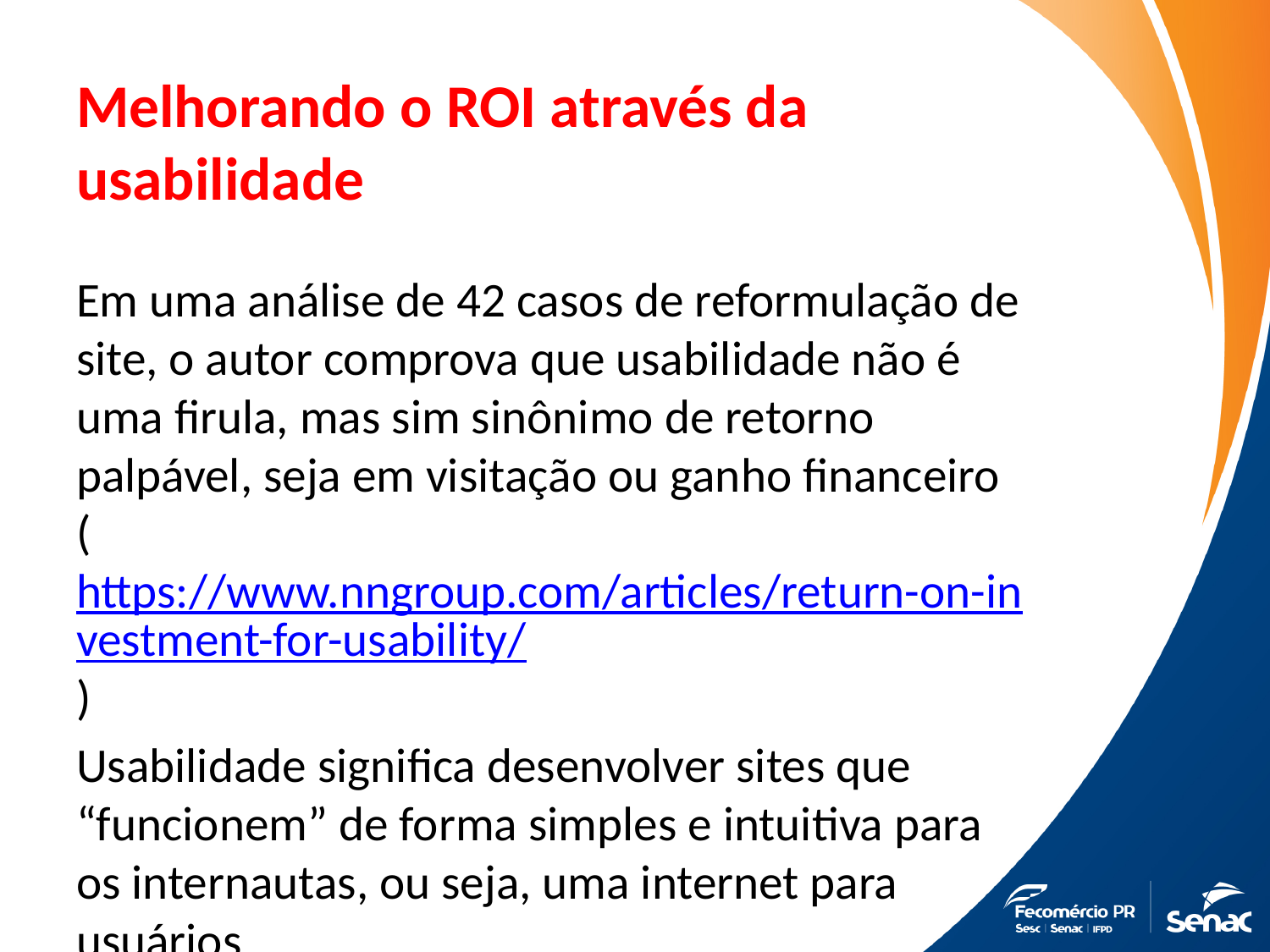

# Melhorando o ROI através da usabilidade
Em uma análise de 42 casos de reformulação de site, o autor comprova que usabilidade não é uma firula, mas sim sinônimo de retorno palpável, seja em visitação ou ganho financeiro (https://www.nngroup.com/articles/return-on-investment-for-usability/)
Usabilidade significa desenvolver sites que “funcionem” de forma simples e intuitiva para os internautas, ou seja, uma internet para usuários